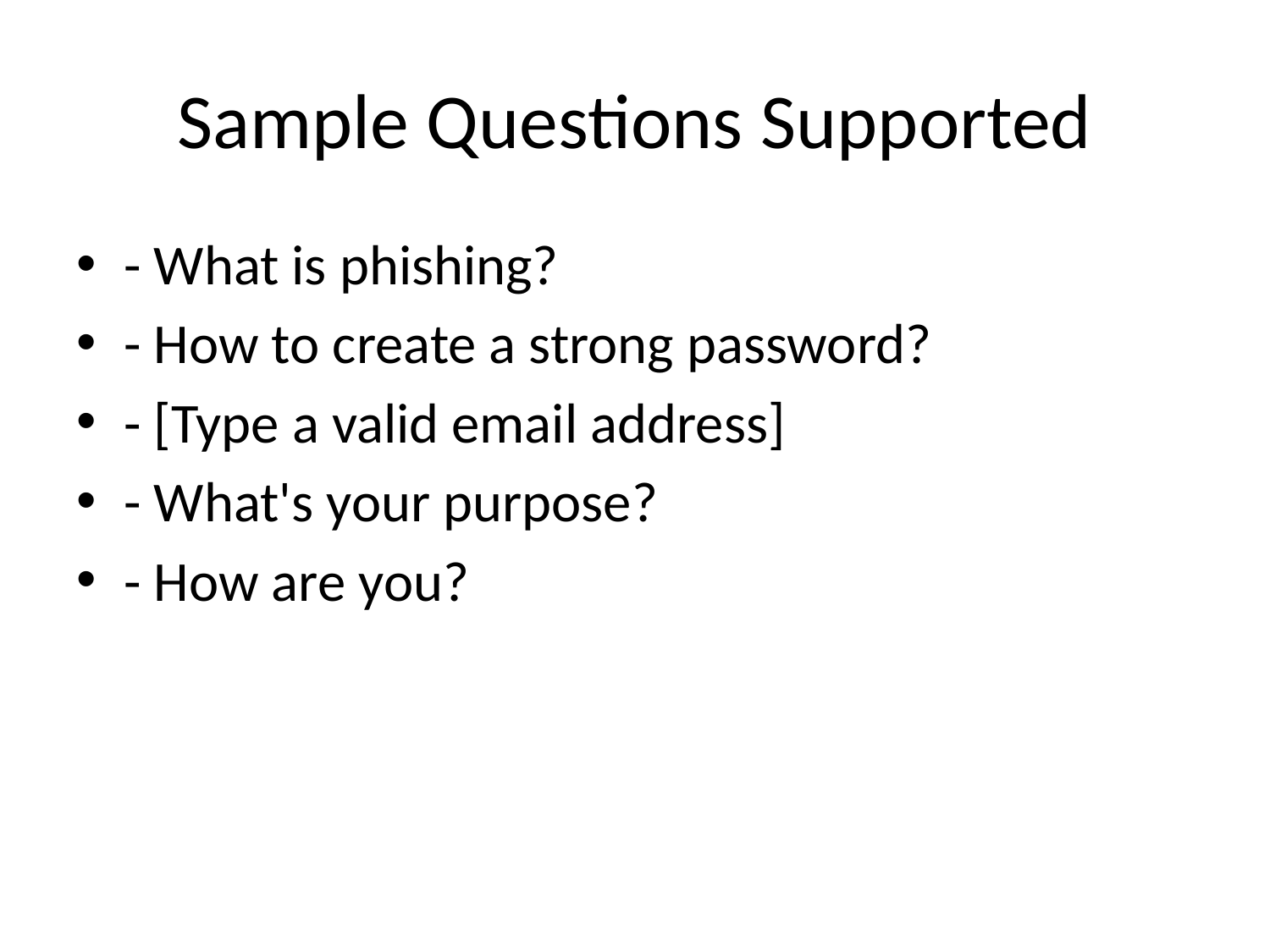

# Sample Questions Supported
- What is phishing?
- How to create a strong password?
- [Type a valid email address]
- What's your purpose?
- How are you?